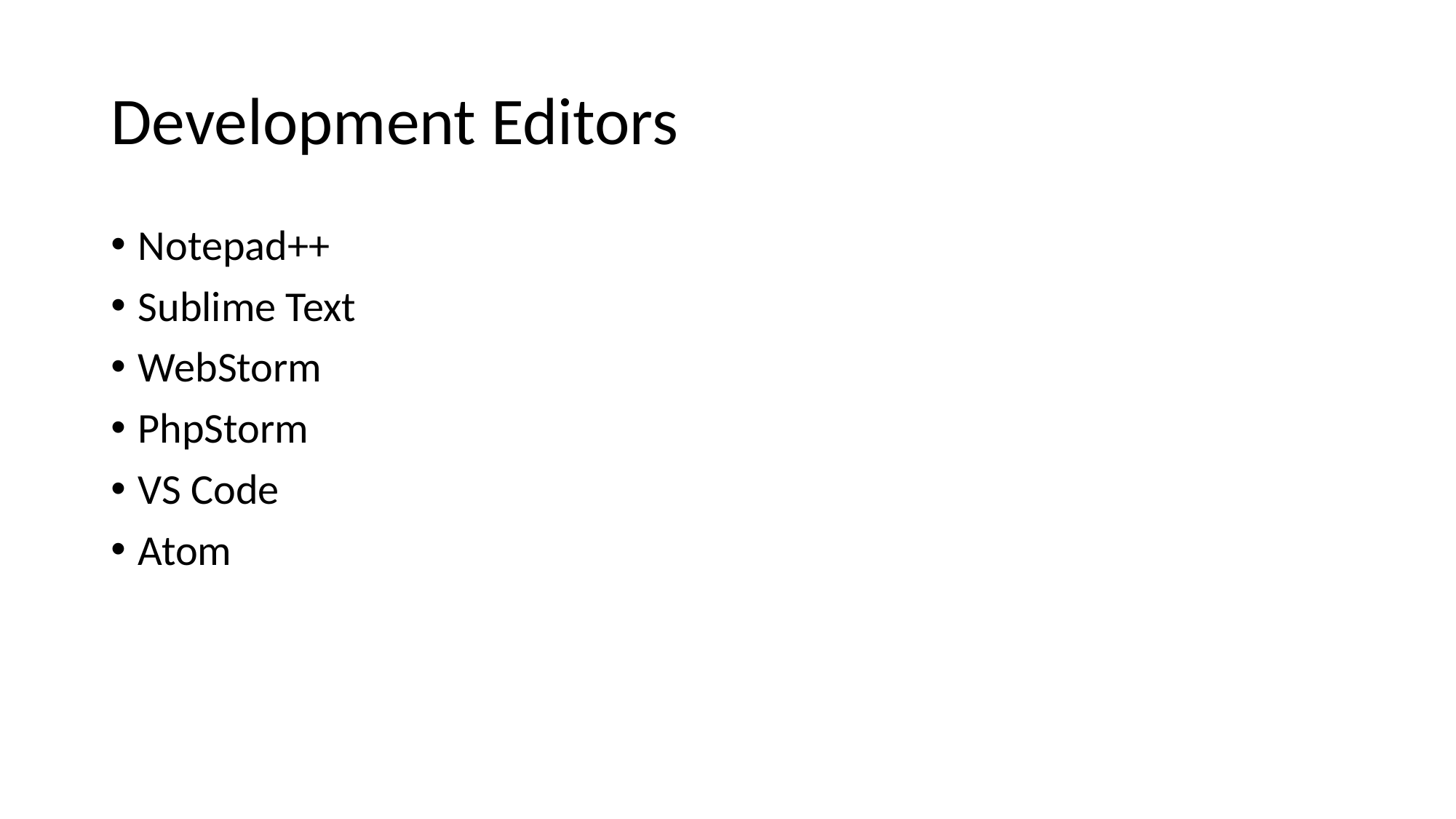

# Development Editors
Notepad++
Sublime Text
WebStorm
PhpStorm
VS Code
Atom